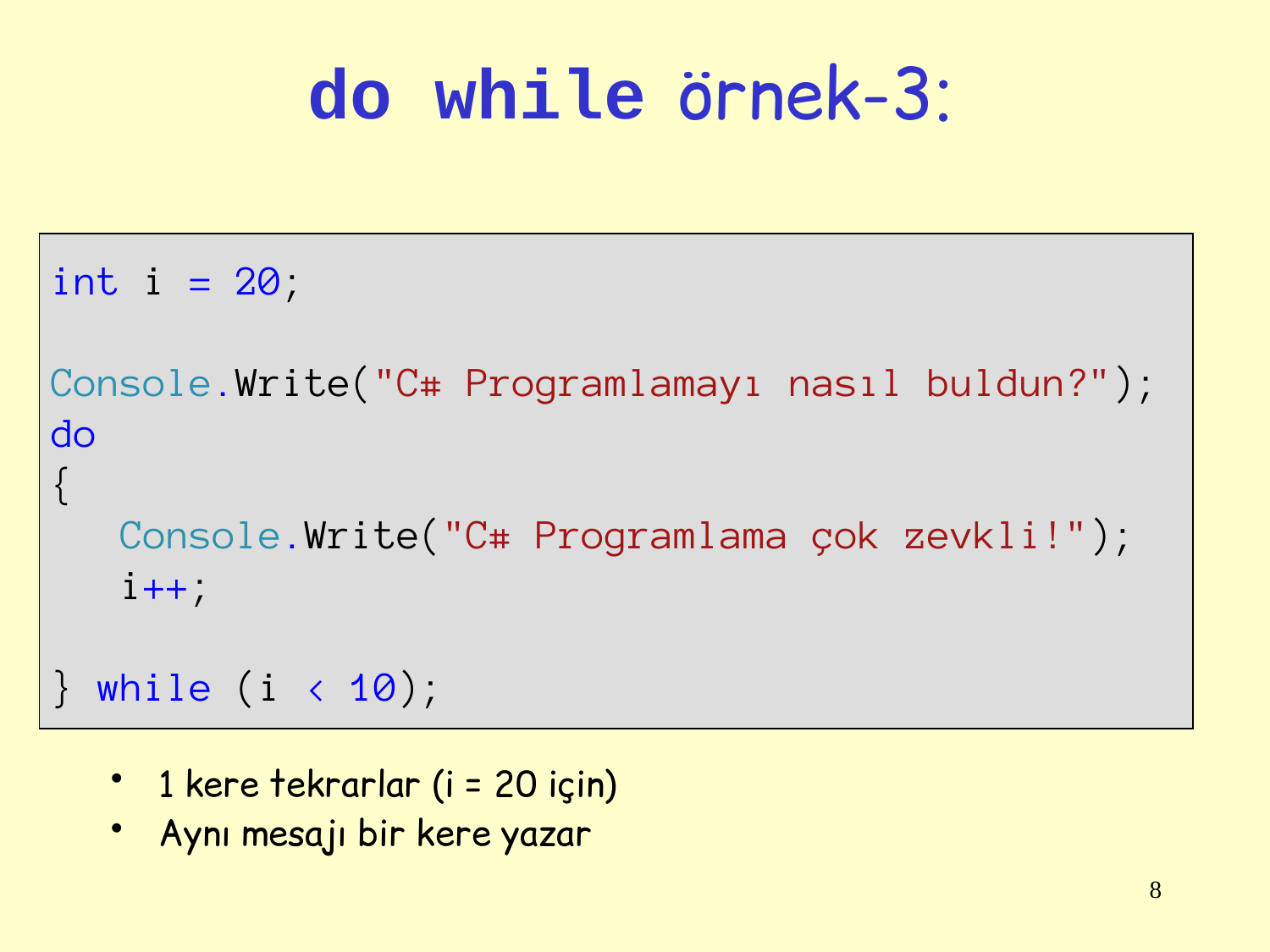

# do while örnek-3:
int i = 20;

Console.Write("C# Programlamayı nasıl buldun?");
do
{
   Console.Write("C# Programlama çok zevkli!");
   i++;

} while (i < 10);
1 kere tekrarlar (i = 20 için)
Aynı mesajı bir kere yazar
8